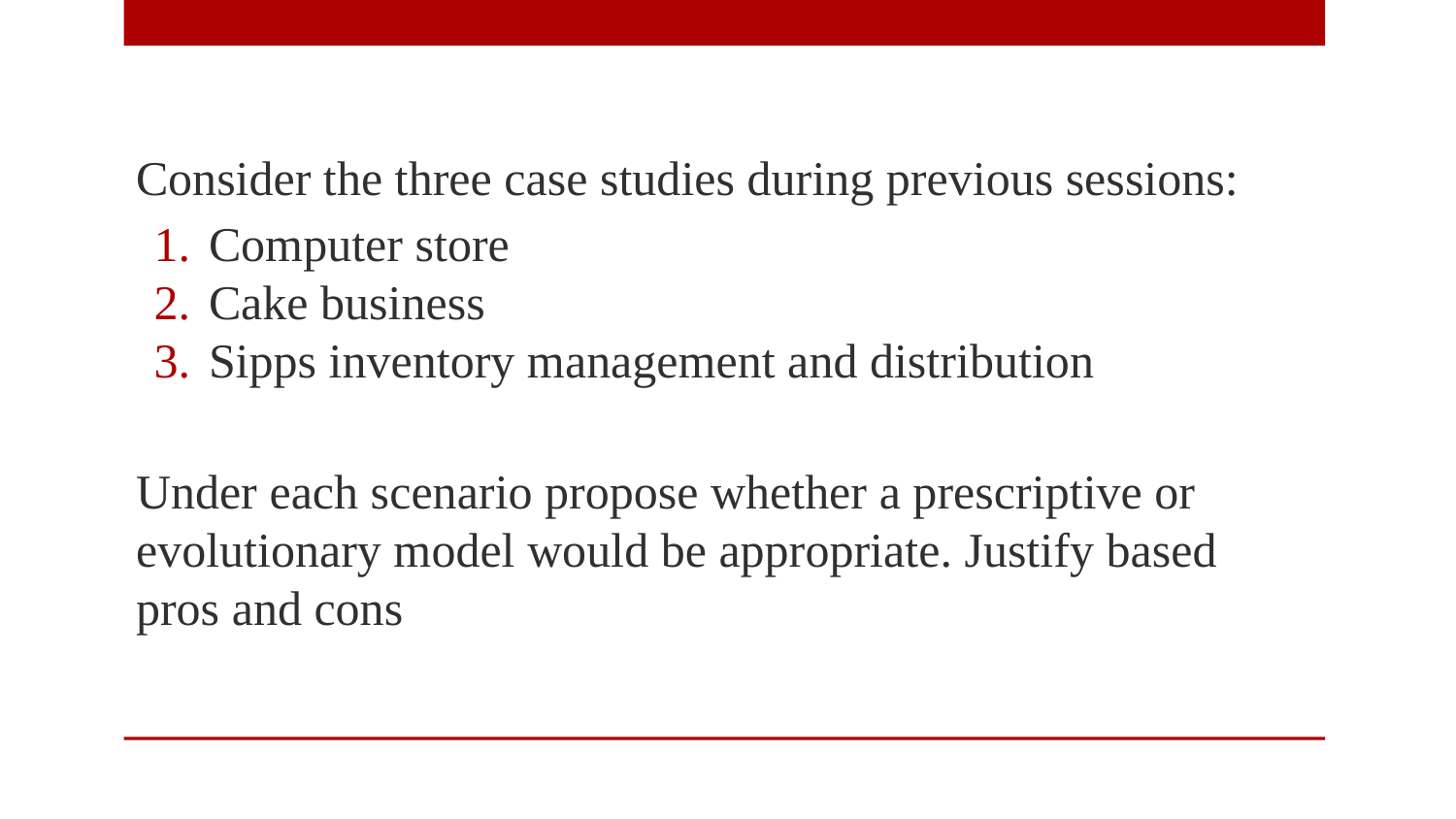

Consider the three case studies during previous sessions:
Computer store
Cake business
Sipps inventory management and distribution

Under each scenario propose whether a prescriptive or evolutionary model would be appropriate. Justify based pros and cons